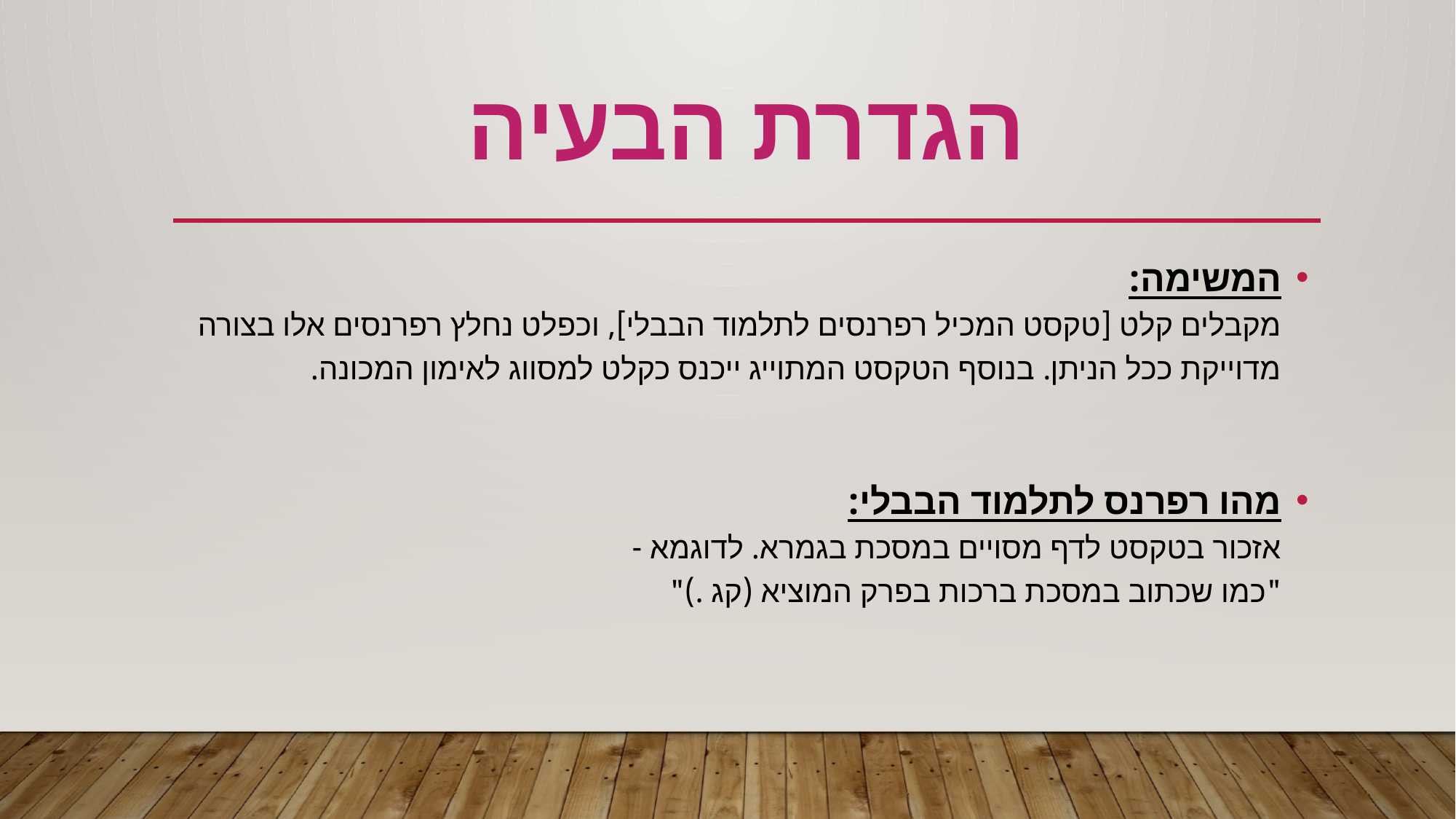

הגדרת הבעיה
המשימה:
מקבלים קלט [טקסט המכיל רפרנסים לתלמוד הבבלי], וכפלט נחלץ רפרנסים אלו בצורה מדוייקת ככל הניתן. בנוסף הטקסט המתוייג ייכנס כקלט למסווג לאימון המכונה.

מהו רפרנס לתלמוד הבבלי:
אזכור בטקסט לדף מסויים במסכת בגמרא. לדוגמא -
"כמו שכתוב במסכת ברכות בפרק המוציא (קג .)"